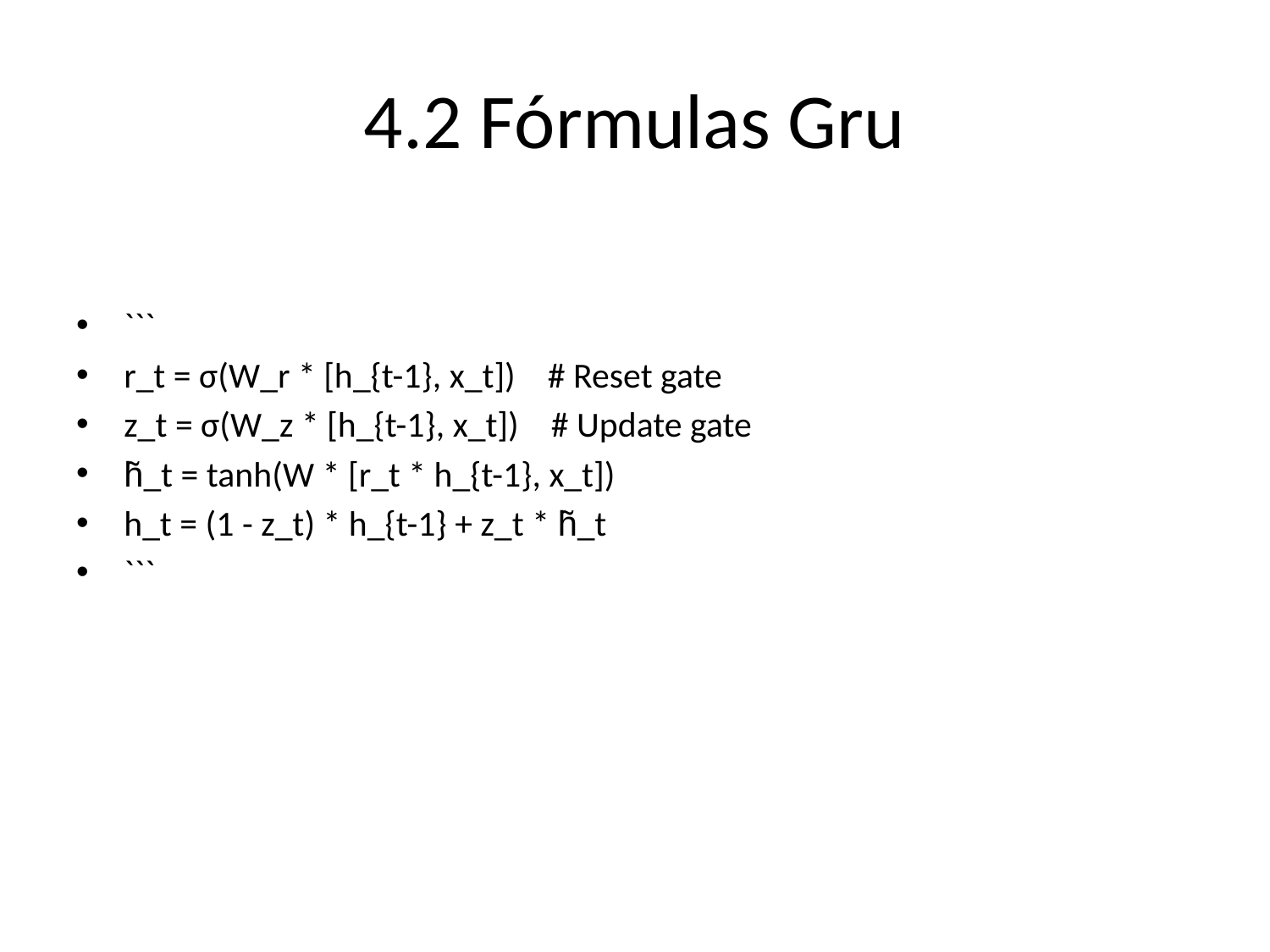

# 4.2 Fórmulas Gru

```
r_t = σ(W_r * [h_{t-1}, x_t])    # Reset gate
z_t = σ(W_z * [h_{t-1}, x_t])    # Update gate
h̃_t = tanh(W * [r_t * h_{t-1}, x_t])
h_t = (1 - z_t) * h_{t-1} + z_t * h̃_t
```